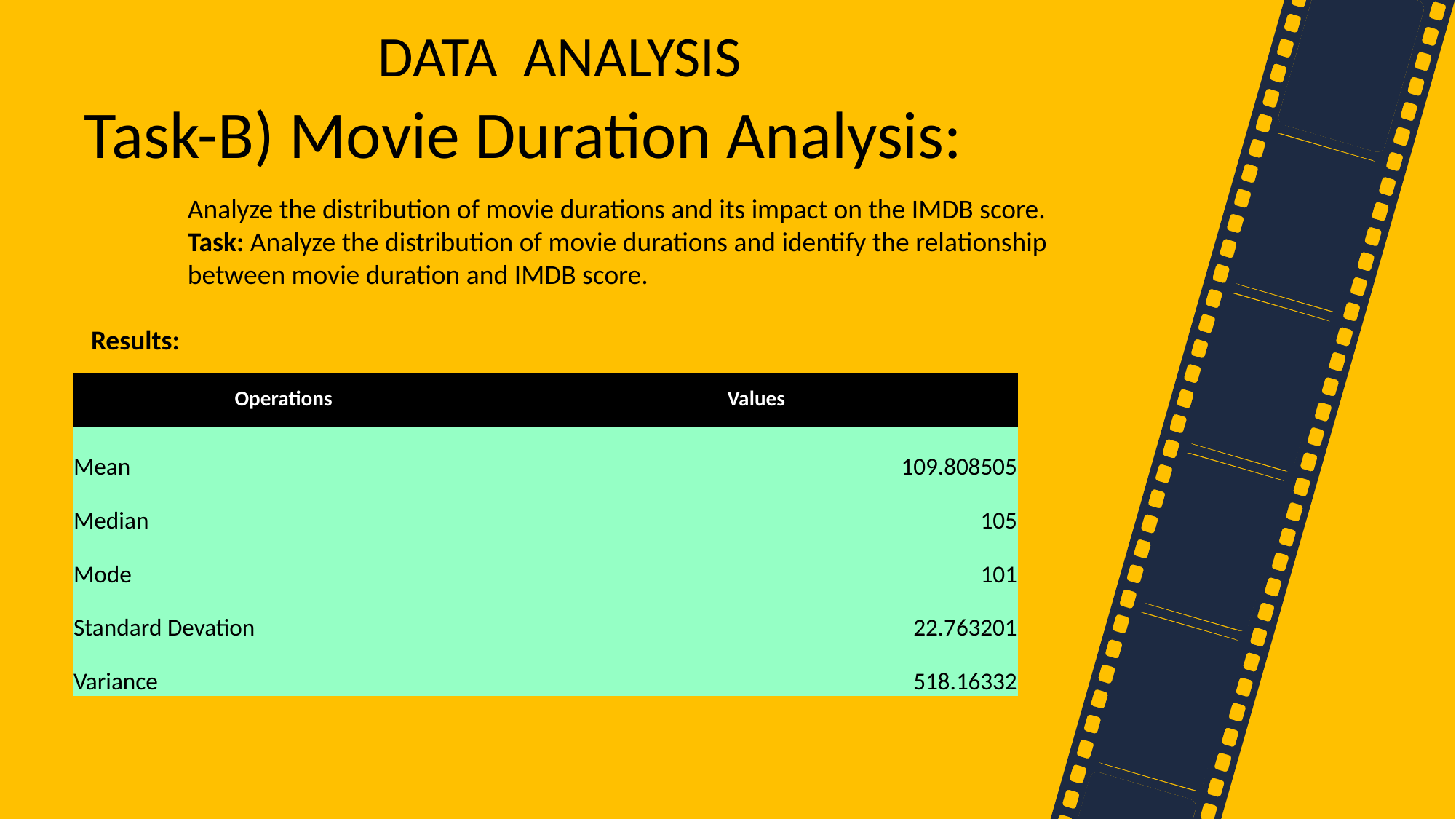

DATA  ANALYSIS
Task-B) Movie Duration Analysis:
Analyze the distribution of movie durations and its impact on the IMDB score.
Task: Analyze the distribution of movie durations and identify the relationship
between movie duration and IMDB score.
Results:
| Operations | Values |
| --- | --- |
| Mean | 109.808505 |
| Median | 105 |
| Mode | 101 |
| Standard Devation | 22.763201 |
| Variance | 518.16332 |